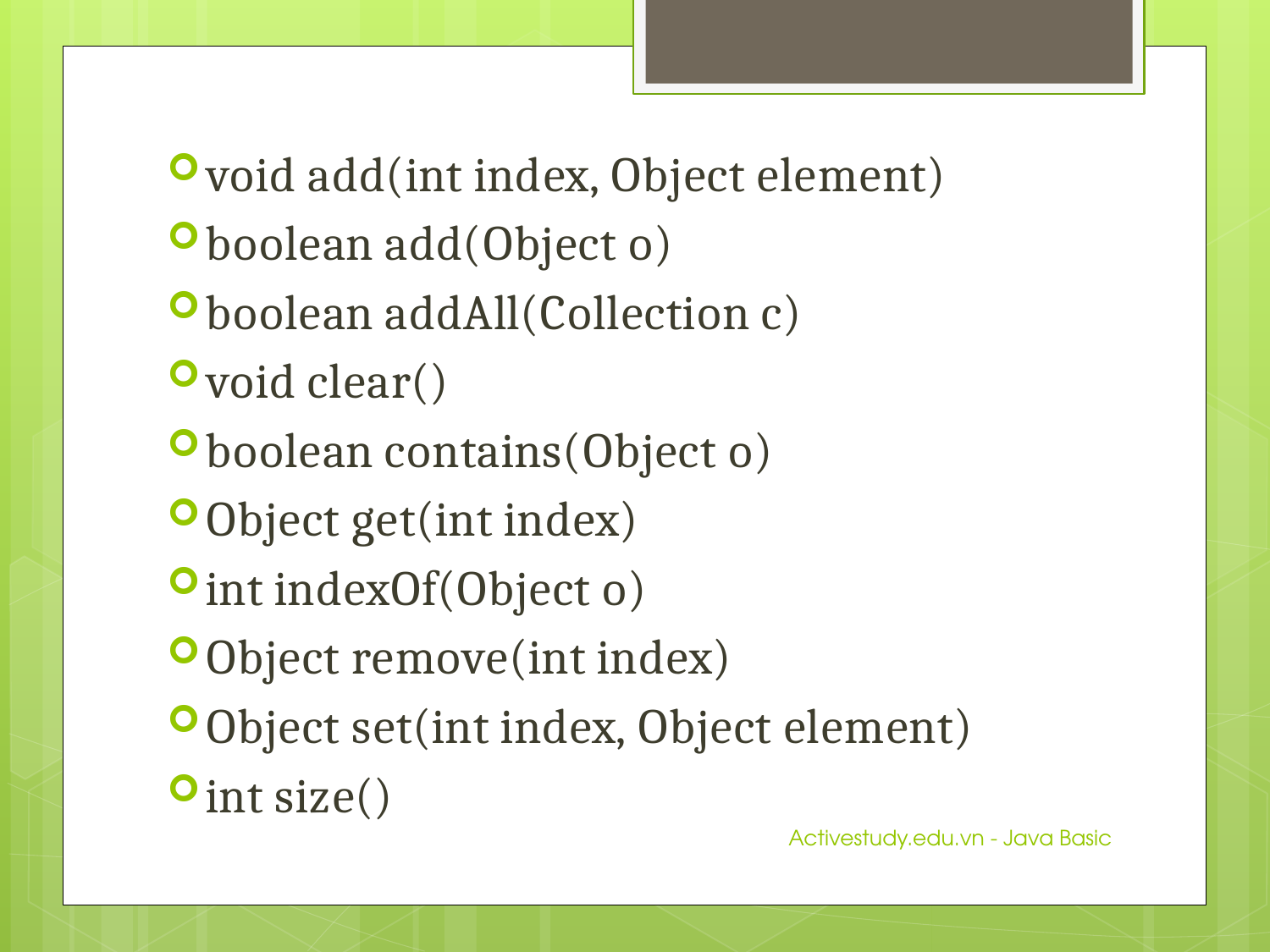

void add(int index, Object element)
boolean add(Object o)
boolean addAll(Collection c)
void clear()
boolean contains(Object o)
Object get(int index)
int indexOf(Object o)
Object remove(int index)
Object set(int index, Object element)
int size()
Activestudy.edu.vn - Java Basic